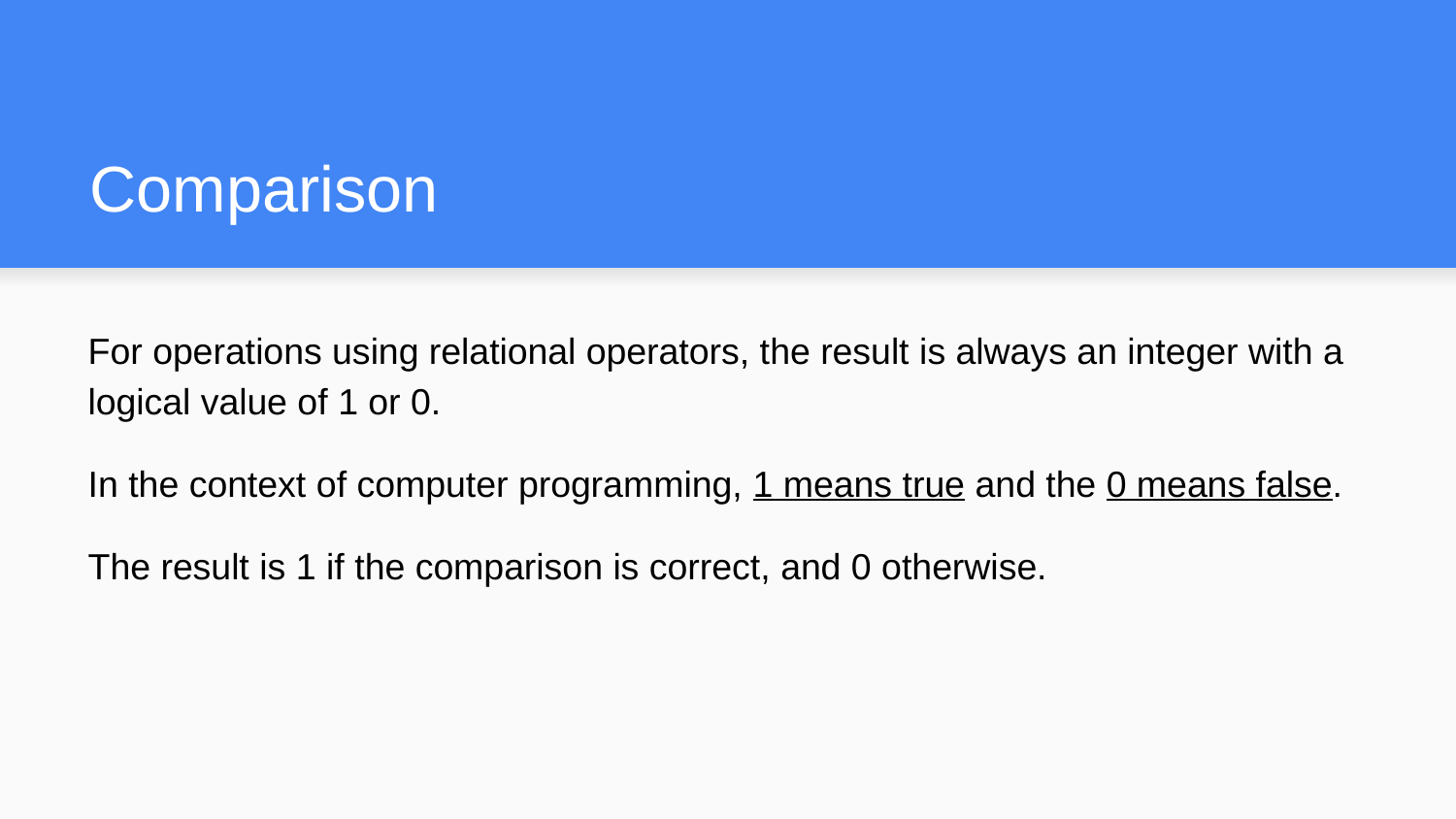

# Comparison
For operations using relational operators, the result is always an integer with a logical value of 1 or 0.
In the context of computer programming, 1 means true and the 0 means false.
The result is 1 if the comparison is correct, and 0 otherwise.